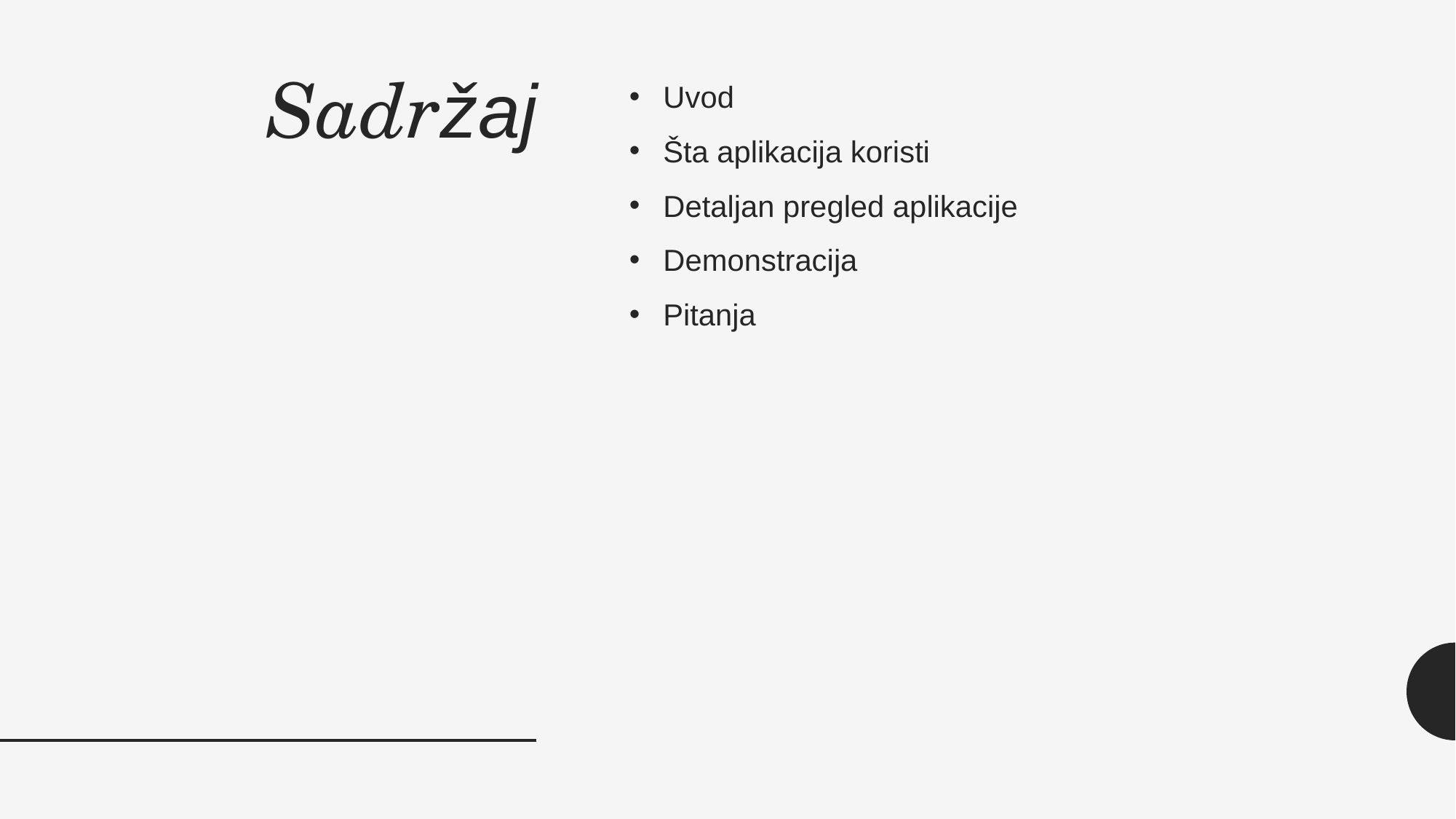

# Sadržaj
Uvod
Šta aplikacija koristi
Detaljan pregled aplikacije
Demonstracija
Pitanja